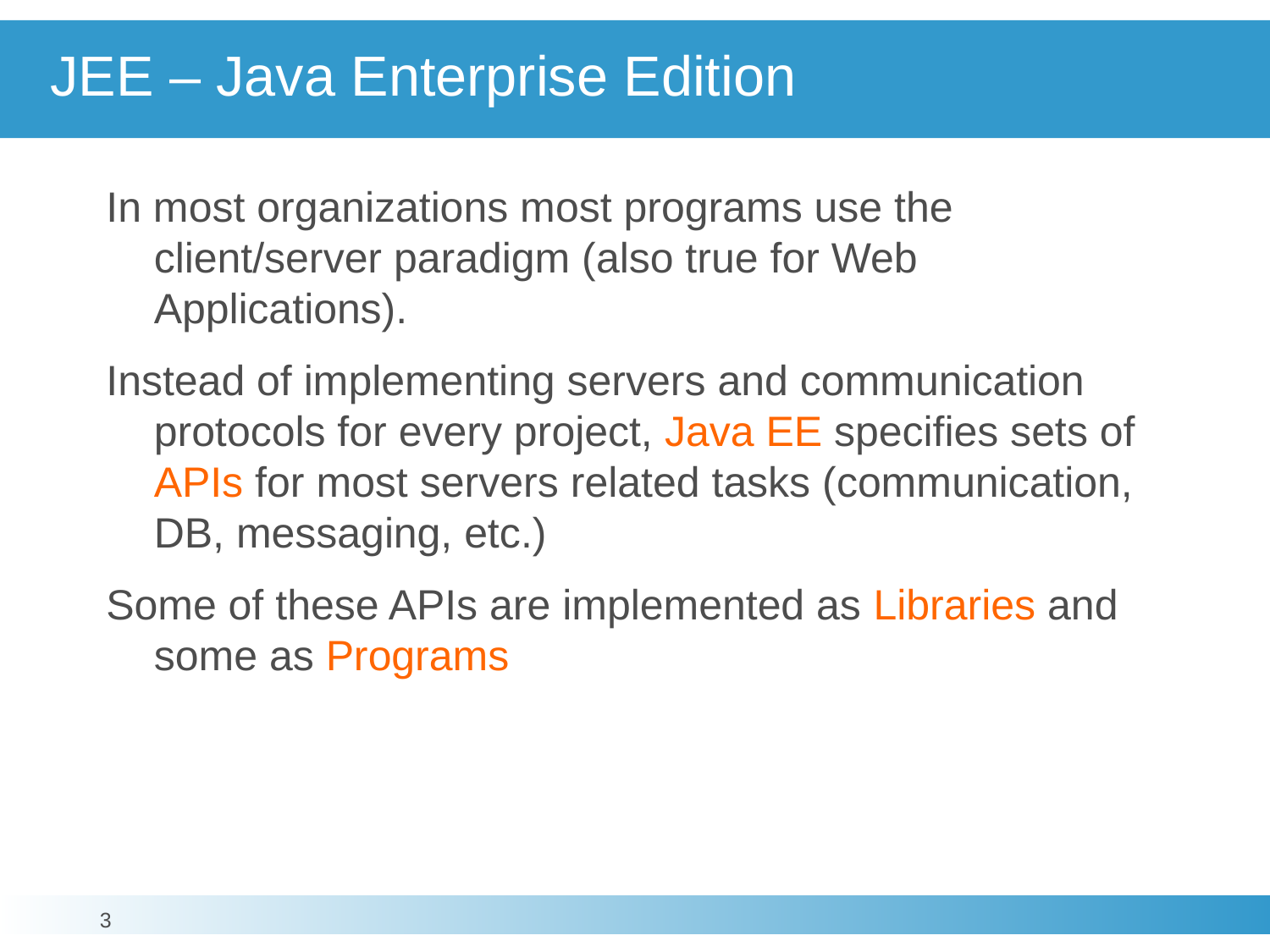

# JEE – Java Enterprise Edition
In most organizations most programs use the client/server paradigm (also true for Web Applications).
Instead of implementing servers and communication protocols for every project, Java EE specifies sets of APIs for most servers related tasks (communication, DB, messaging, etc.)
Some of these APIs are implemented as Libraries and some as Programs
3